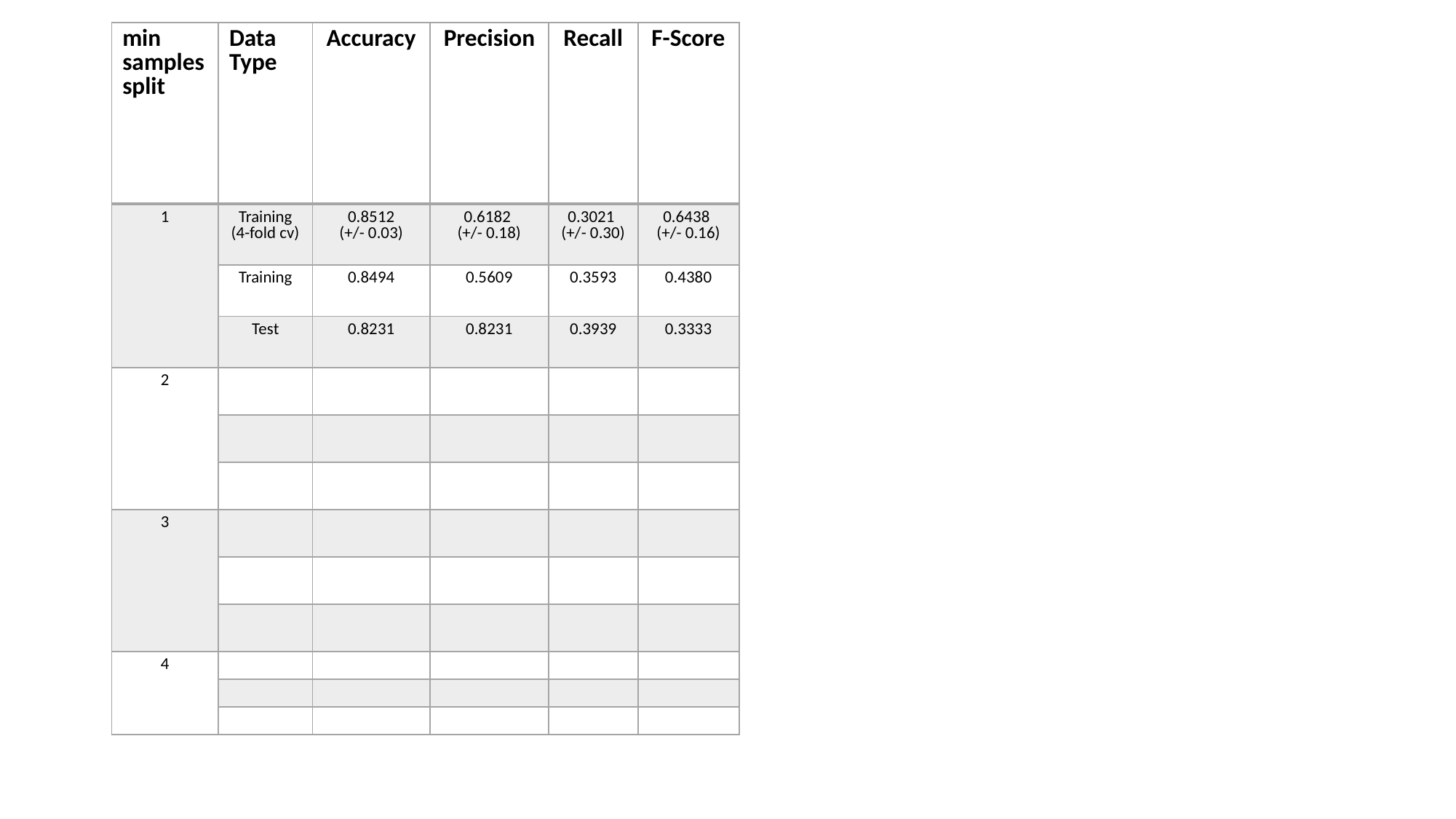

| min samples split | Data Type | Accuracy | Precision | Recall | F-Score |
| --- | --- | --- | --- | --- | --- |
| 1 | Training (4-fold cv) | 0.8512 (+/- 0.03) | 0.6182 (+/- 0.18) | 0.3021 (+/- 0.30) | 0.6438 (+/- 0.16) |
|  | Training | 0.8494 | 0.5609 | 0.3593 | 0.4380 |
|  | Test | 0.8231 | 0.8231 | 0.3939 | 0.3333 |
| 2 |  |  |  |  |  |
|  |  |  |  |  |  |
|  |  |  |  |  |  |
| 3 |  |  |  |  |  |
|  |  |  |  |  |  |
|  |  |  |  |  |  |
| 4 |  |  |  |  |  |
|  |  |  |  |  |  |
|  |  |  |  |  |  |